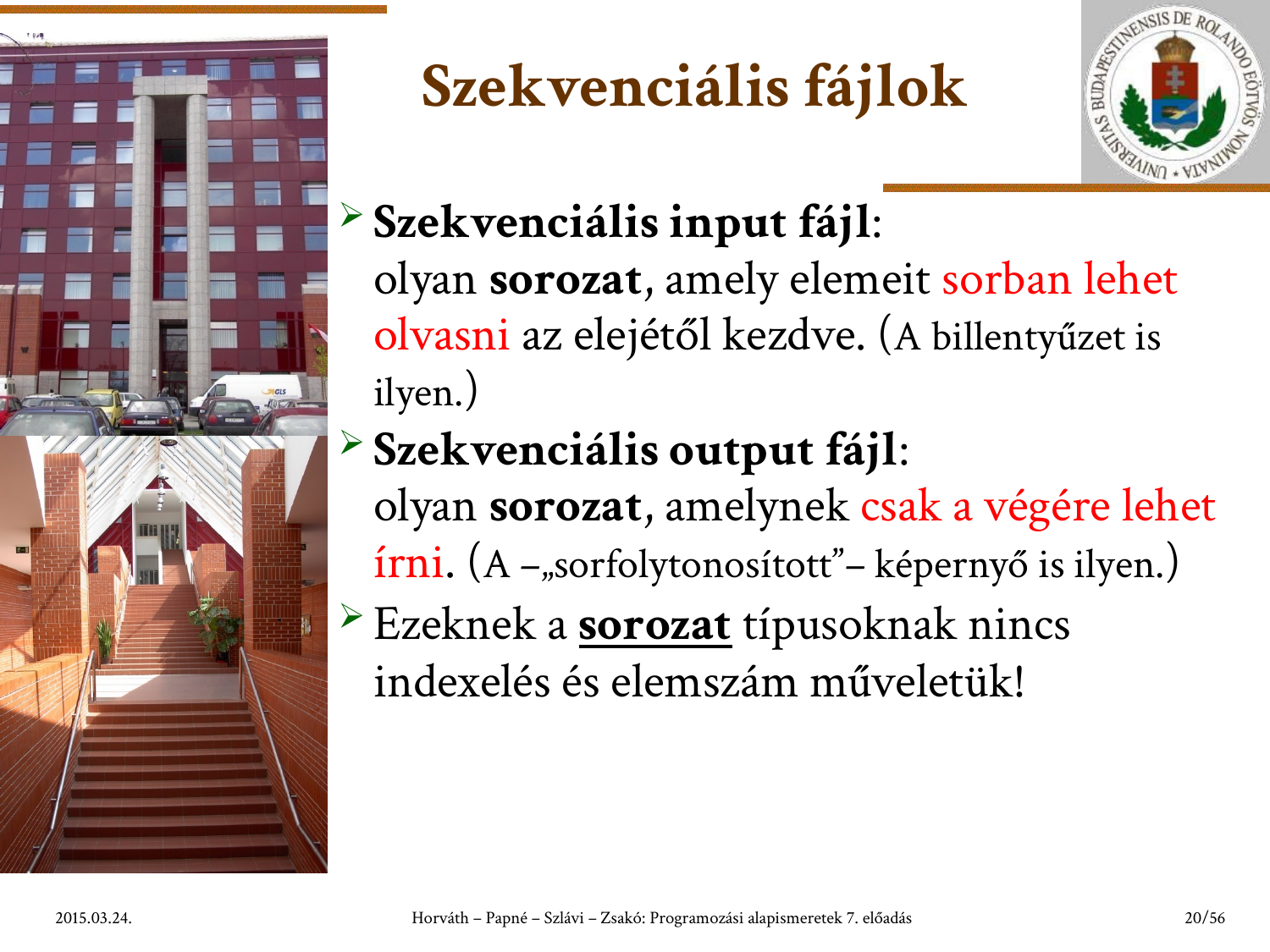

Szekvenciális fájlok
Szekvenciális input fájl:
olyan sorozat, amely elemeit sorban lehet olvasni az elejétől kezdve. (A billentyűzet is ilyen.)
Szekvenciális output fájl:
olyan sorozat, amelynek csak a végére lehet írni. (A –„sorfolytonosított”– képernyő is ilyen.)
Ezeknek a sorozat típusoknak nincs indexelés és elemszám műveletük!
2015.03.24.
Horváth – Papné – Szlávi – Zsakó: Programozási alapismeretek 7. előadás
20/56